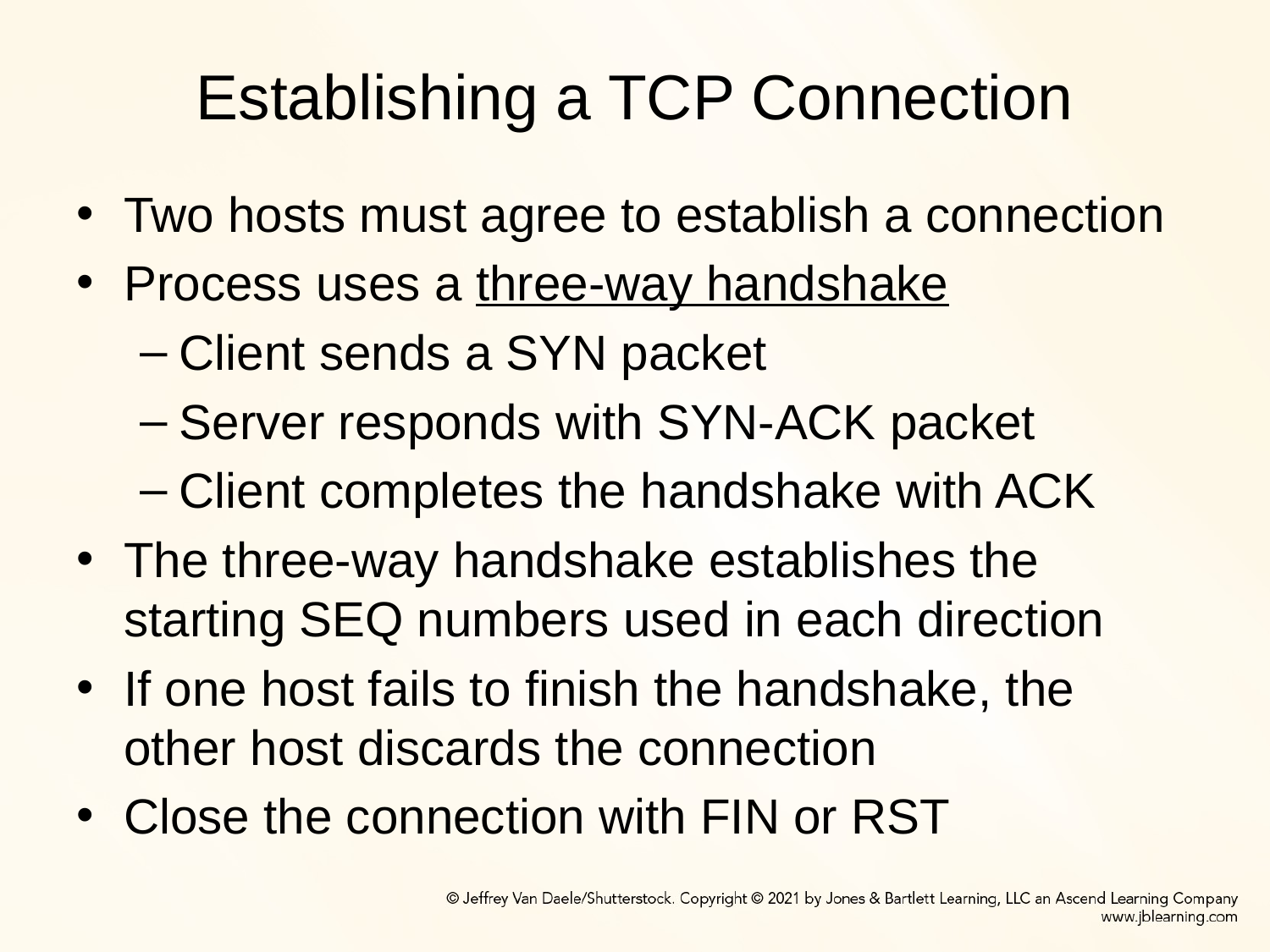

# Establishing a TCP Connection
Two hosts must agree to establish a connection
Process uses a three-way handshake
Client sends a SYN packet
Server responds with SYN-ACK packet
Client completes the handshake with ACK
The three-way handshake establishes the starting SEQ numbers used in each direction
If one host fails to finish the handshake, the other host discards the connection
Close the connection with FIN or RST